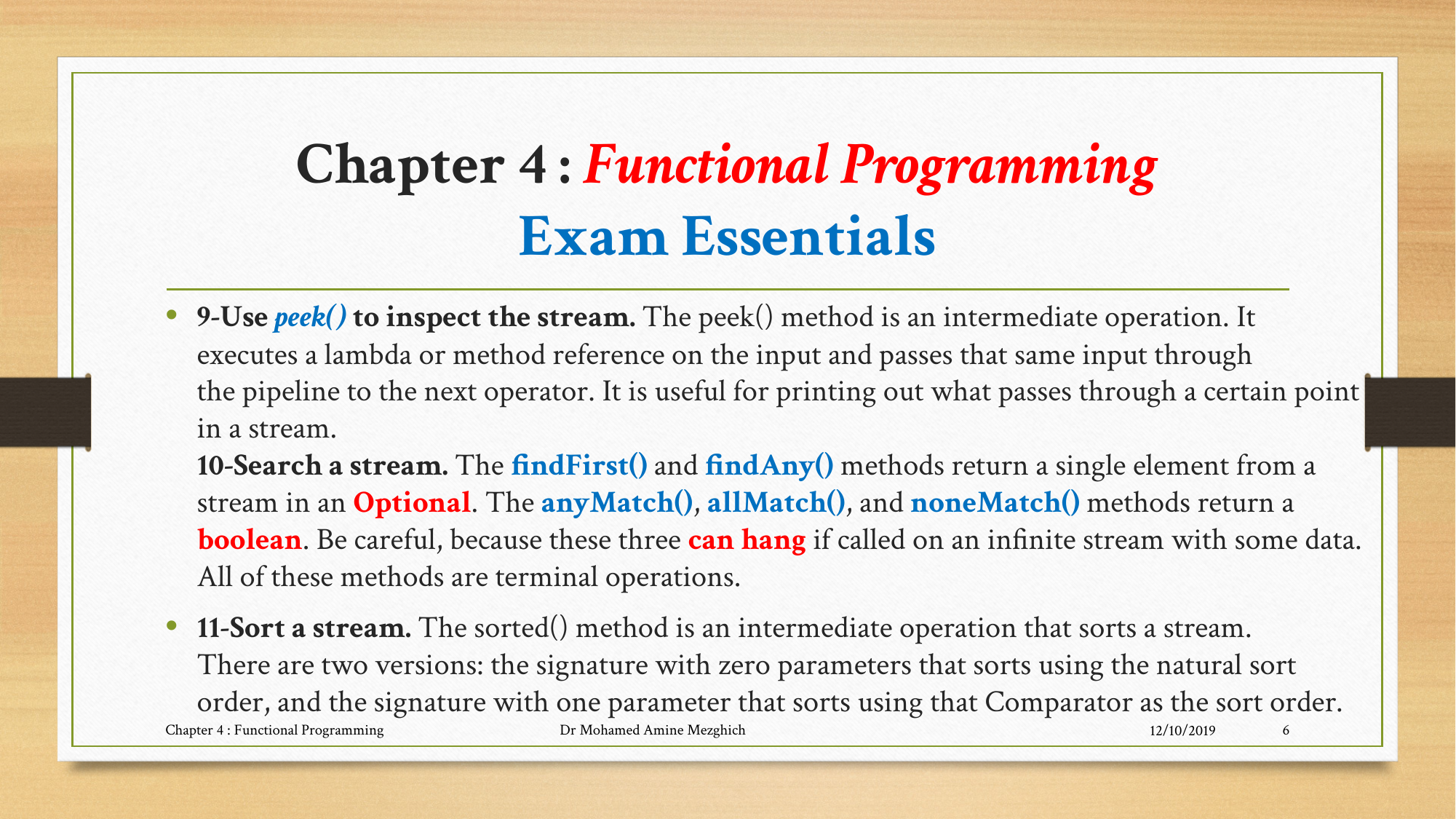

# Chapter 4 : Functional Programming Exam Essentials
9-Use peek() to inspect the stream. The peek() method is an intermediate operation. It
executes a lambda or method reference on the input and passes that same input through
the pipeline to the next operator. It is useful for printing out what passes through a certain point in a stream.
10-Search a stream. The findFirst() and findAny() methods return a single element from a stream in an Optional. The anyMatch(), allMatch(), and noneMatch() methods return a boolean. Be careful, because these three can hang if called on an infinite stream with some data. All of these methods are terminal operations.
11-Sort a stream. The sorted() method is an intermediate operation that sorts a stream.
There are two versions: the signature with zero parameters that sorts using the natural sort order, and the signature with one parameter that sorts using that Comparator as the sort order.
Chapter 4 : Functional Programming                                                   Dr Mohamed Amine Mezghich
12/10/2019
6